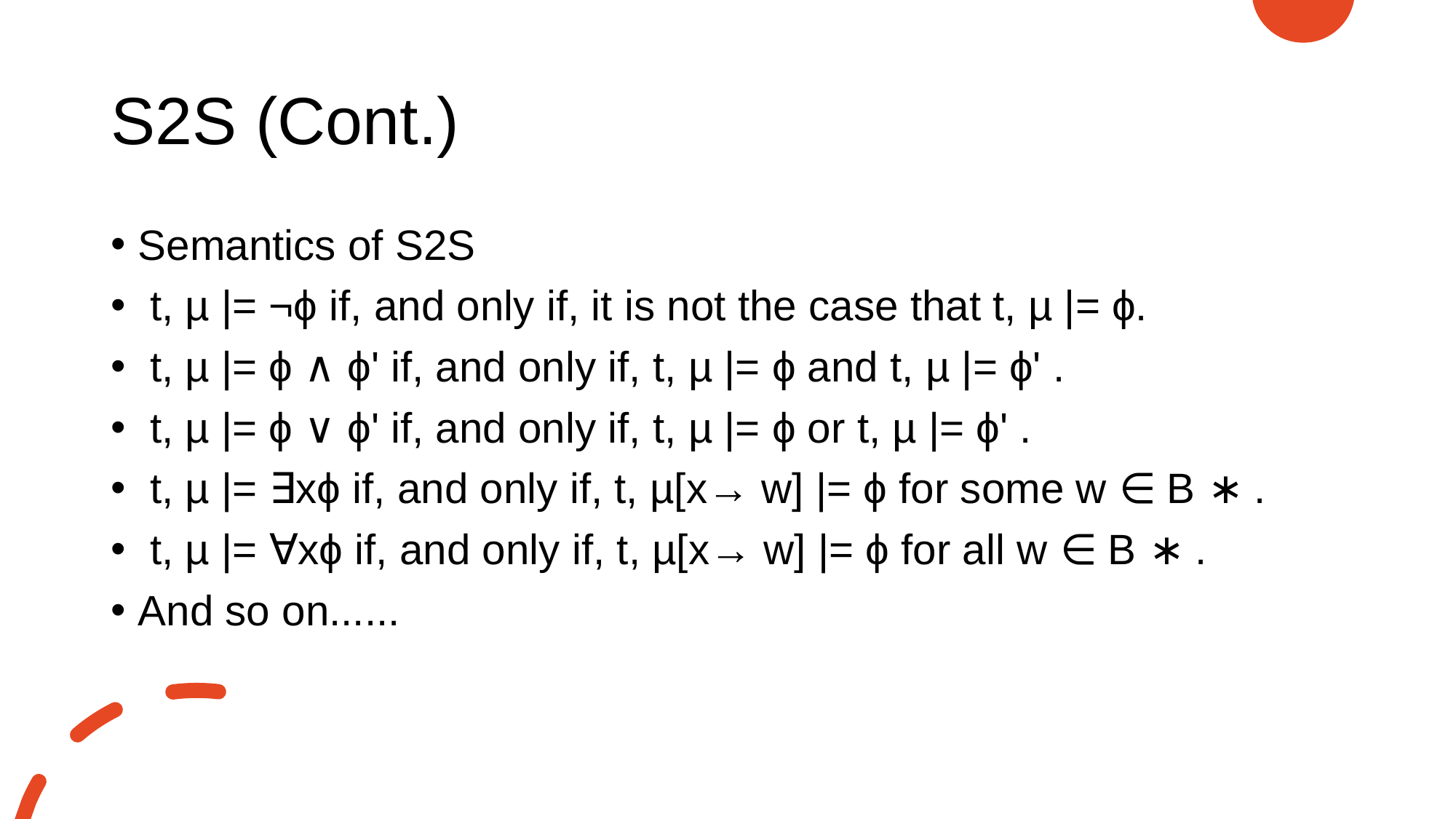

# S2S (Cont.)
Semantics of S2S
 t, µ |= ¬ϕ if, and only if, it is not the case that t, µ |= ϕ.
 t, µ |= ϕ ∧ ϕ' if, and only if, t, µ |= ϕ and t, µ |= ϕ' .
 t, µ |= ϕ ∨ ϕ' if, and only if, t, µ |= ϕ or t, µ |= ϕ' .
 t, µ |= ∃xϕ if, and only if, t, µ[x→ w] |= ϕ for some w ∈ B ∗ .
 t, µ |= ∀xϕ if, and only if, t, µ[x→ w] |= ϕ for all w ∈ B ∗ .
And so on......